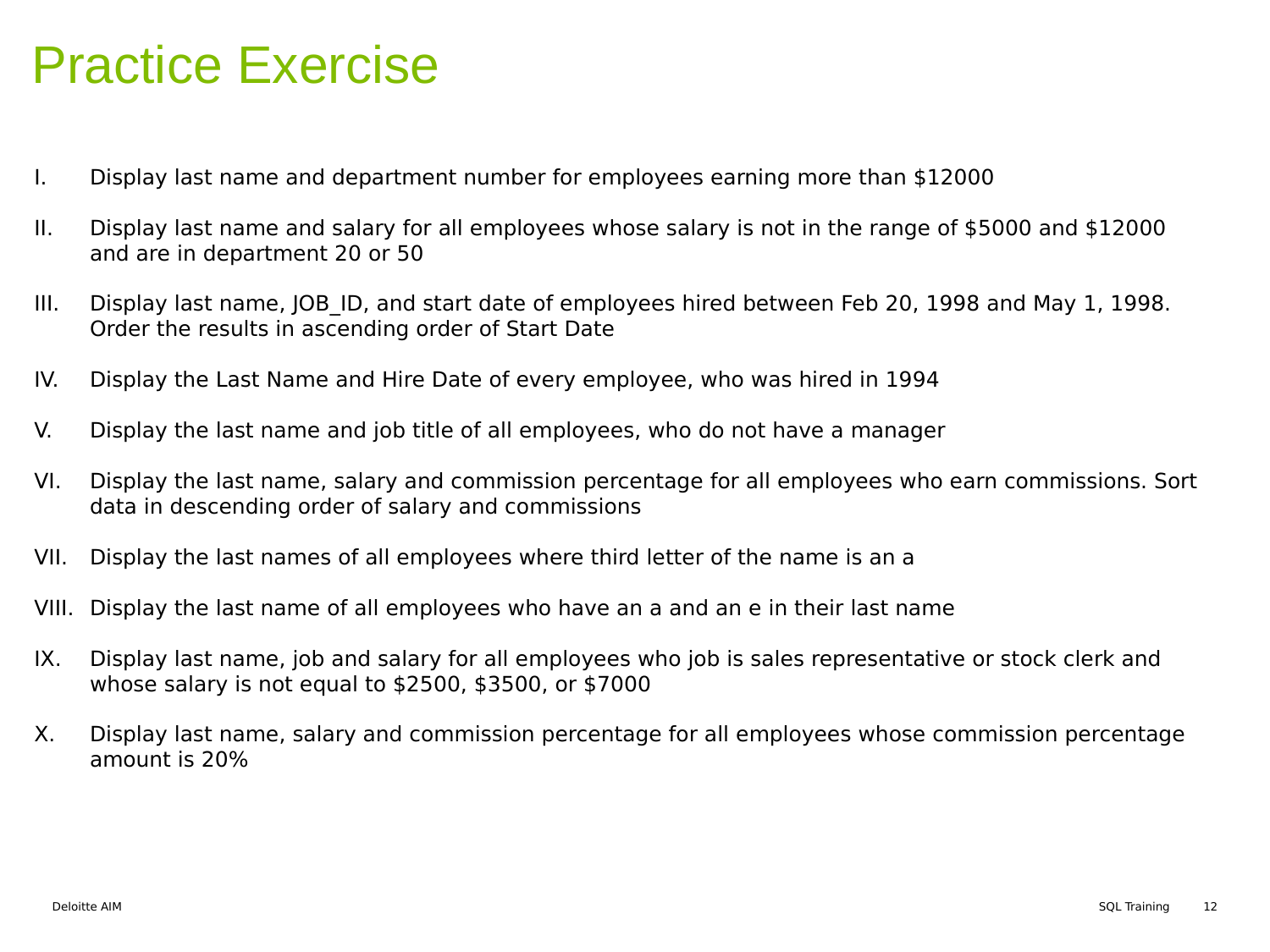

# Practice Exercise
Display last name and department number for employees earning more than $12000

Display last name and salary for all employees whose salary is not in the range of $5000 and $12000 and are in department 20 or 50

Display last name, JOB_ID, and start date of employees hired between Feb 20, 1998 and May 1, 1998. Order the results in ascending order of Start Date

Display the Last Name and Hire Date of every employee, who was hired in 1994

Display the last name and job title of all employees, who do not have a manager

Display the last name, salary and commission percentage for all employees who earn commissions. Sort data in descending order of salary and commissions

Display the last names of all employees where third letter of the name is an a

Display the last name of all employees who have an a and an e in their last name

Display last name, job and salary for all employees who job is sales representative or stock clerk and whose salary is not equal to $2500, $3500, or $7000

Display last name, salary and commission percentage for all employees whose commission percentage amount is 20%